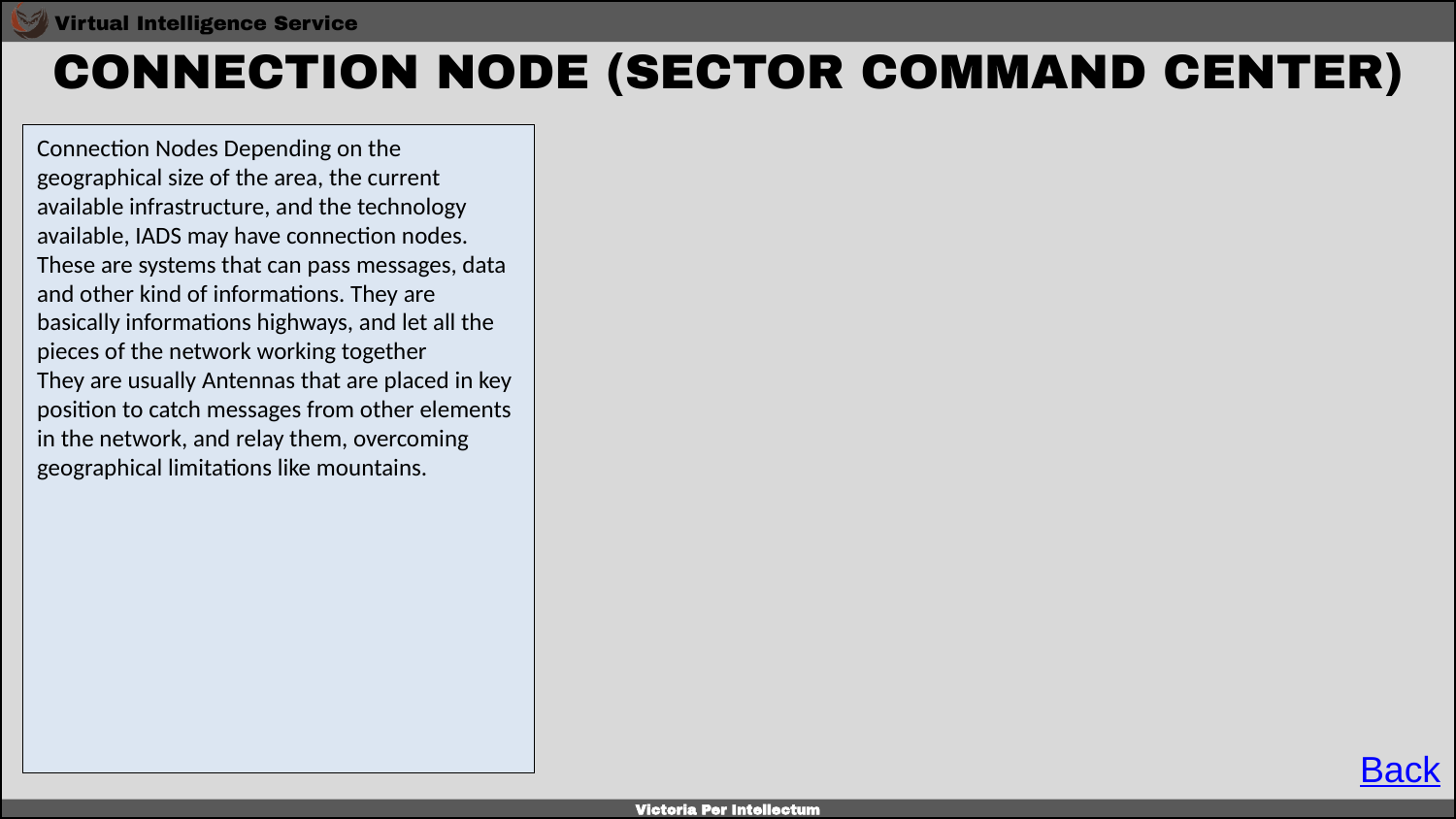

# CONNECTION NODE (SECTOR COMMAND CENTER)
Connection Nodes Depending on the geographical size of the area, the current available infrastructure, and the technology available, IADS may have connection nodes.
These are systems that can pass messages, data and other kind of informations. They are basically informations highways, and let all the pieces of the network working together
They are usually Antennas that are placed in key position to catch messages from other elements in the network, and relay them, overcoming geographical limitations like mountains.

A
A
B
B
C
C
D
D
E
E
F
F
Back